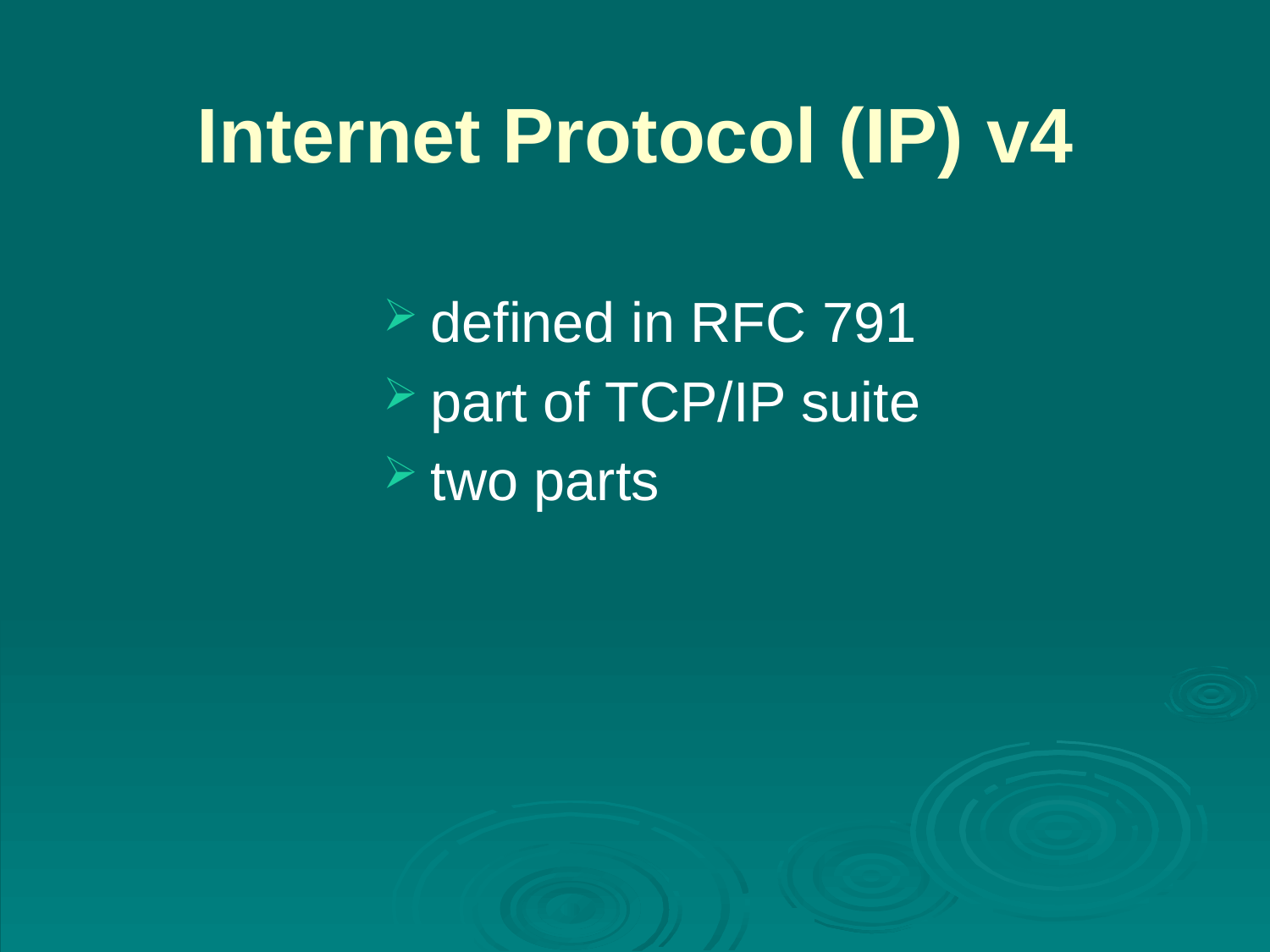

# Internet Protocol (IP) v4

defined in RFC 791
part of TCP/IP suite
two parts